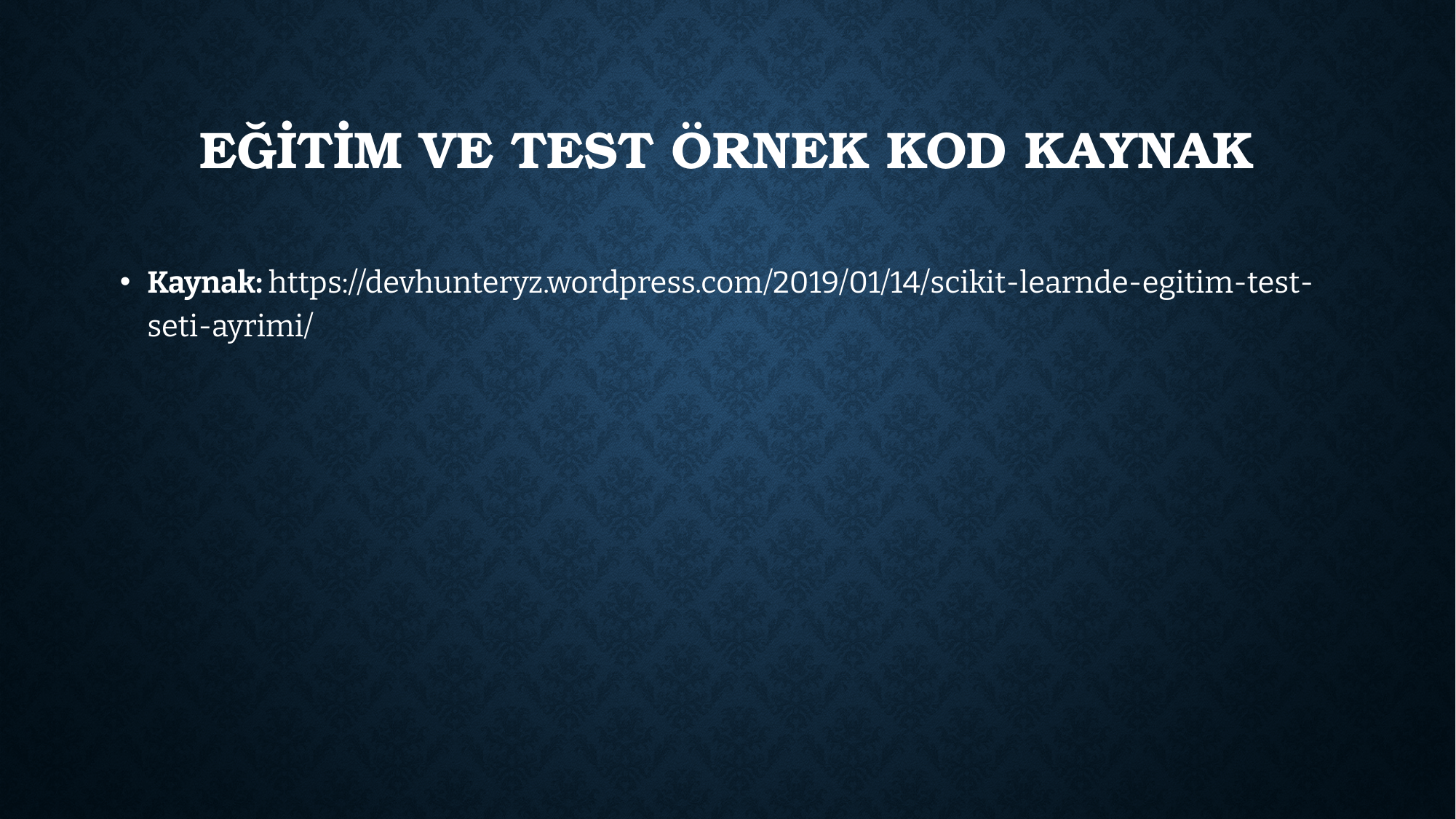

# Eğitim ve test örnek kod kaynak
Kaynak: https://devhunteryz.wordpress.com/2019/01/14/scikit-learnde-egitim-test-seti-ayrimi/